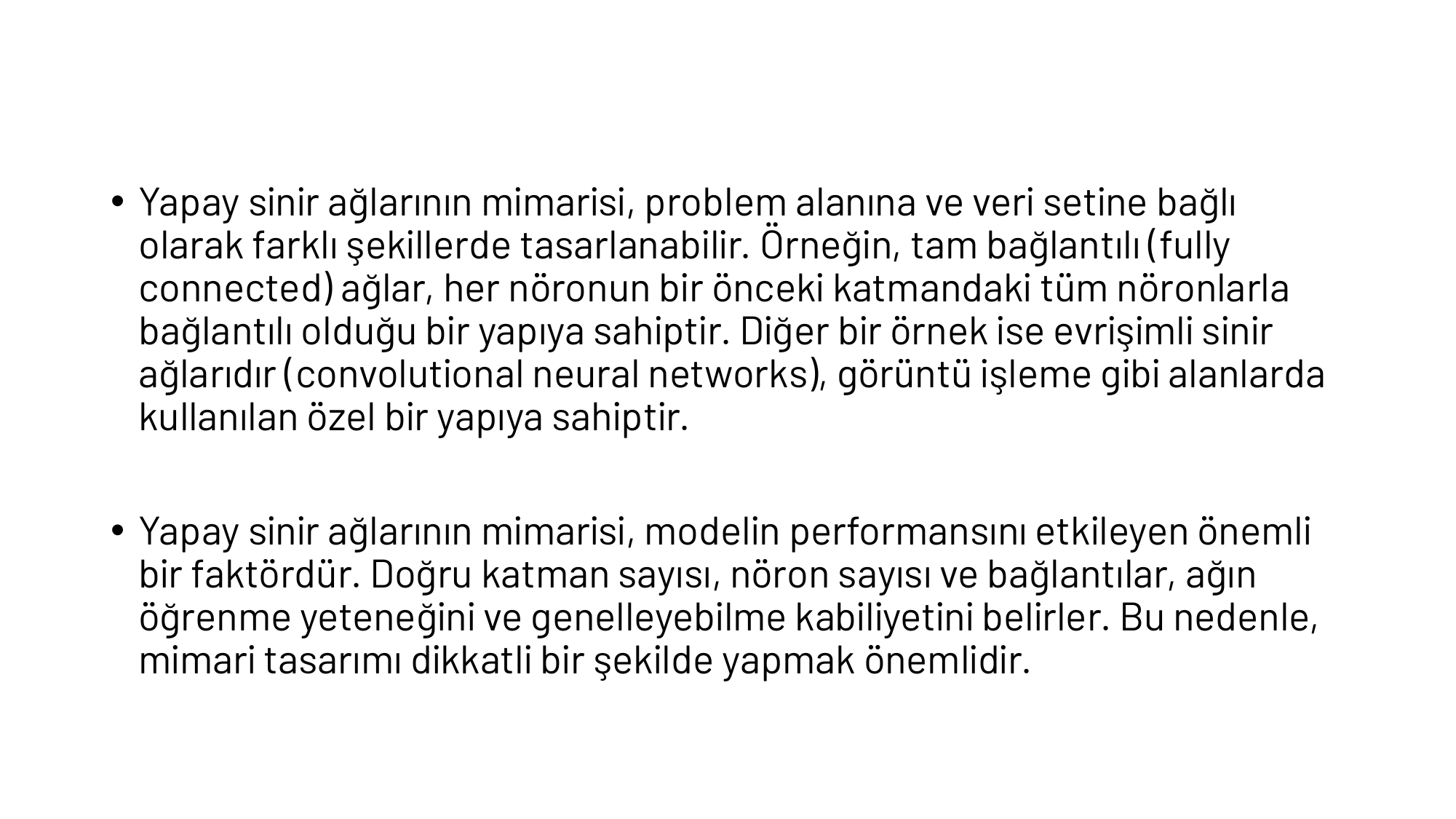

Yapay sinir ağlarının mimarisi, problem alanına ve veri setine bağlı olarak farklı şekillerde tasarlanabilir. Örneğin, tam bağlantılı (fully connected) ağlar, her nöronun bir önceki katmandaki tüm nöronlarla bağlantılı olduğu bir yapıya sahiptir. Diğer bir örnek ise evrişimli sinir ağlarıdır (convolutional neural networks), görüntü işleme gibi alanlarda kullanılan özel bir yapıya sahiptir.

Yapay sinir ağlarının mimarisi, modelin performansını etkileyen önemli bir faktördür. Doğru katman sayısı, nöron sayısı ve bağlantılar, ağın öğrenme yeteneğini ve genelleyebilme kabiliyetini belirler. Bu nedenle, mimari tasarımı dikkatli bir şekilde yapmak önemlidir.